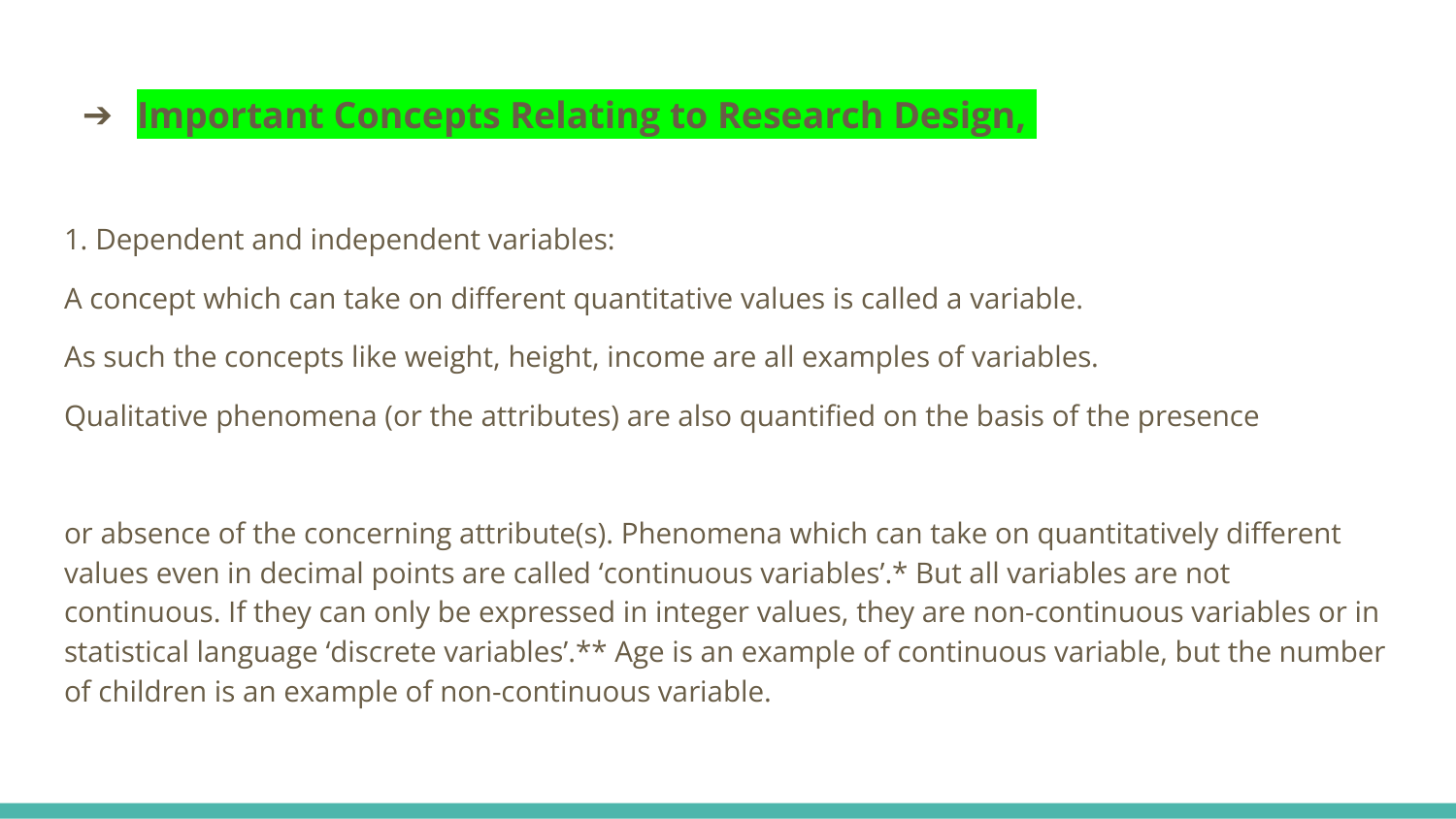

# Important Concepts Relating to Research Design,
1. Dependent and independent variables:
A concept which can take on different quantitative values is called a variable.
As such the concepts like weight, height, income are all examples of variables.
Qualitative phenomena (or the attributes) are also quantified on the basis of the presence

or absence of the concerning attribute(s). Phenomena which can take on quantitatively different values even in decimal points are called ‘continuous variables’.* But all variables are not continuous. If they can only be expressed in integer values, they are non-continuous variables or in statistical language ‘discrete variables’.** Age is an example of continuous variable, but the number of children is an example of non-continuous variable.